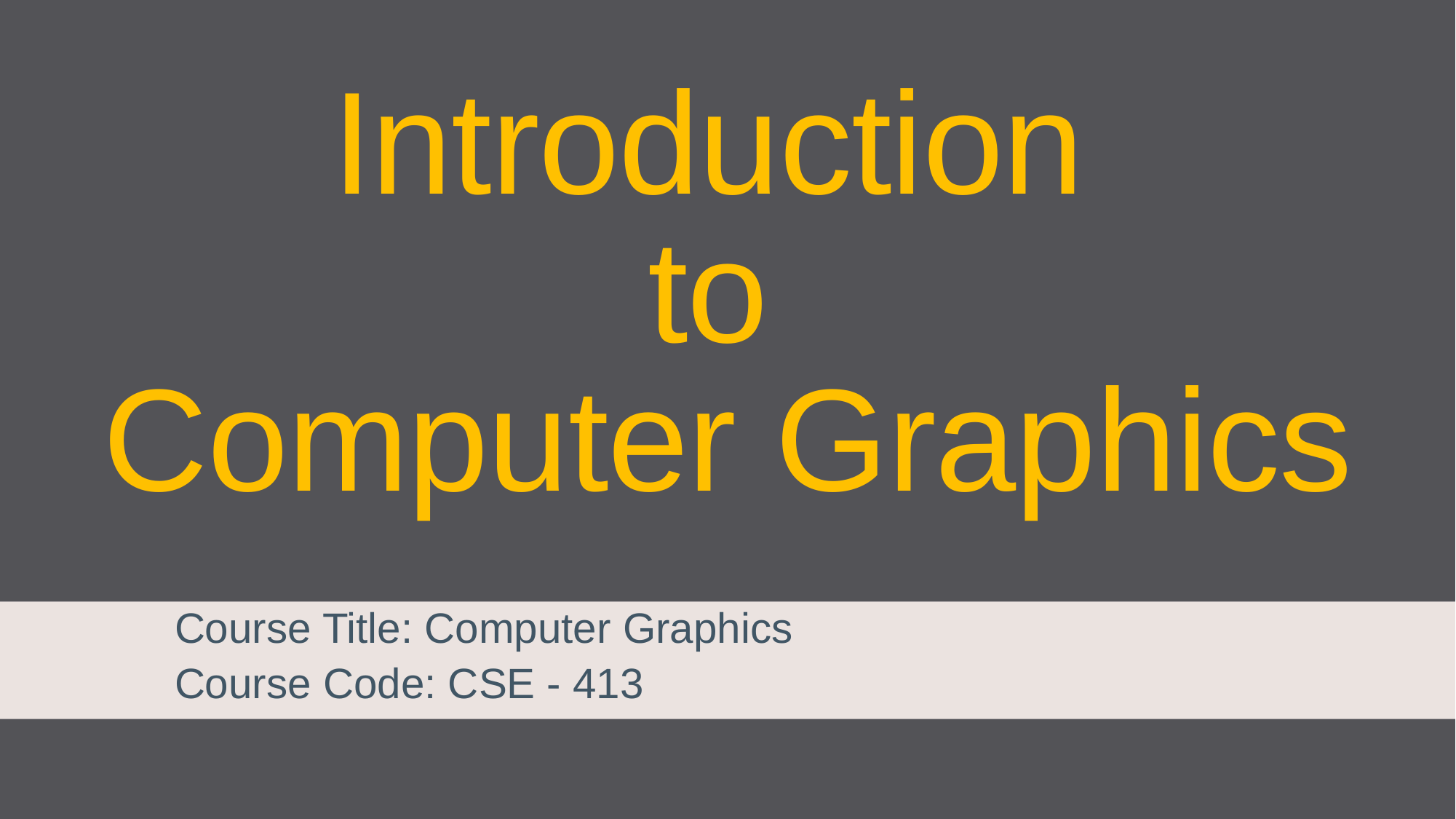

# Introduction to Computer Graphics
Course Title: Computer Graphics
Course Code: CSE - 413